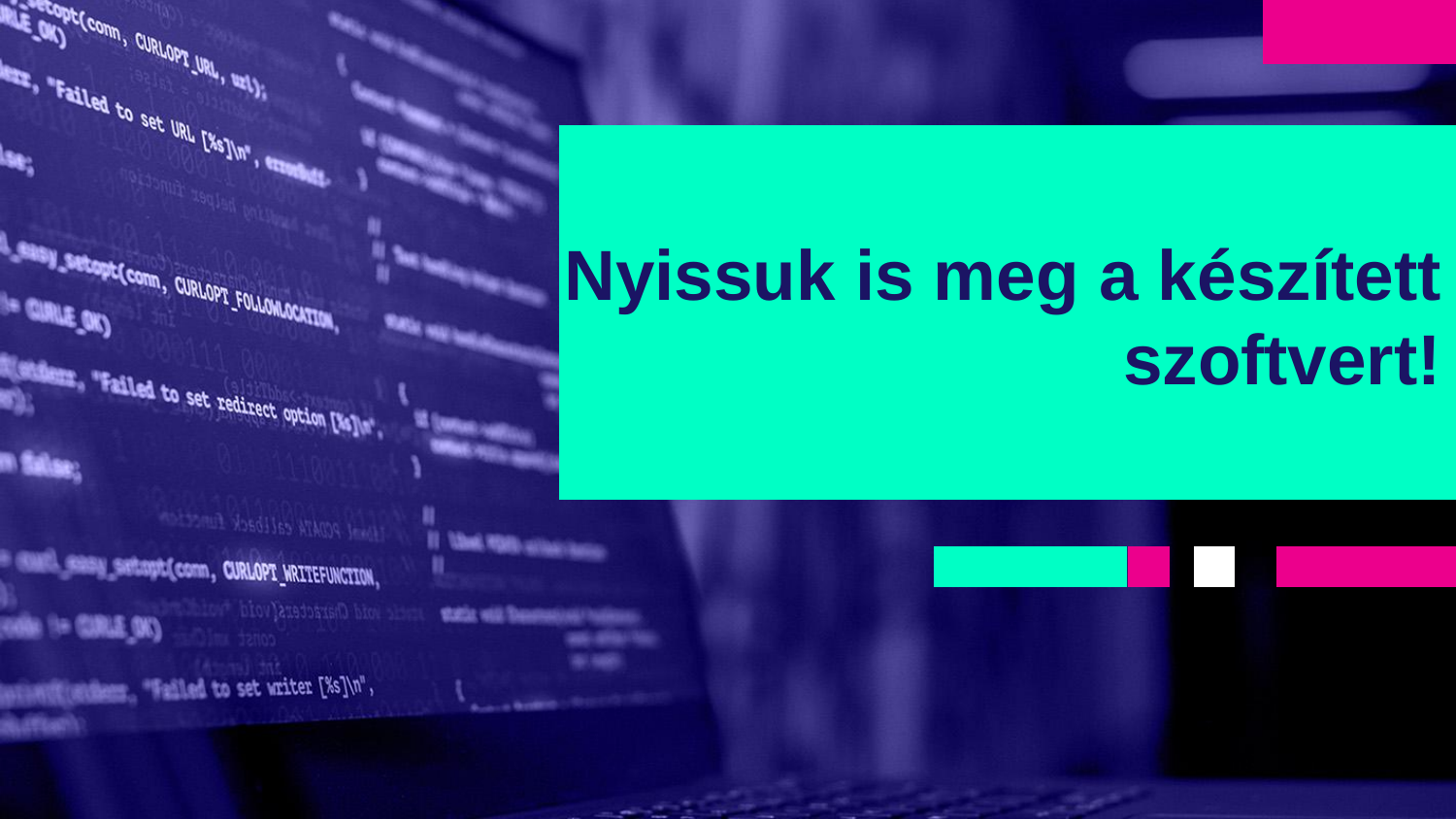

# Nyissuk is meg a készített szoftvert!